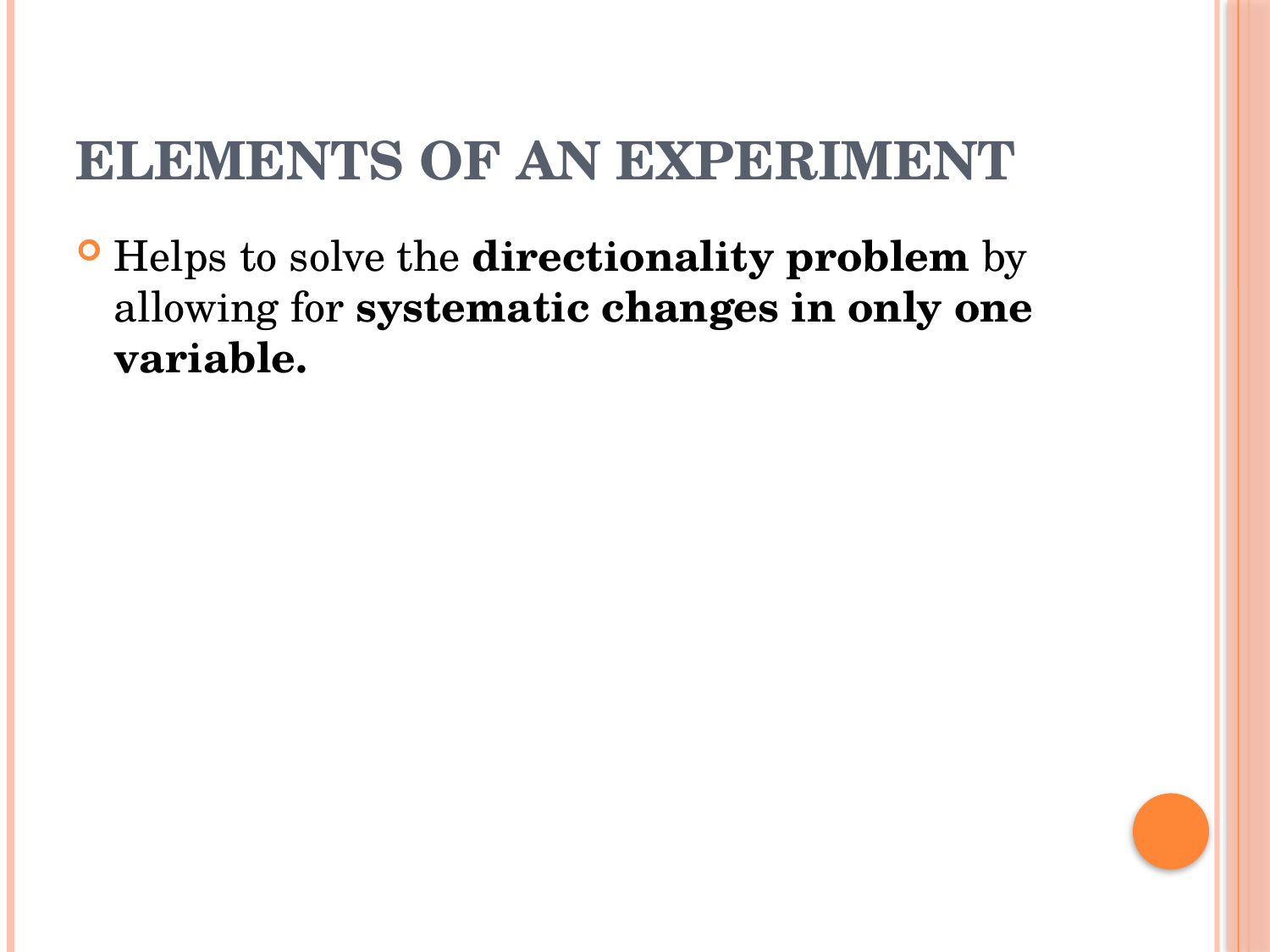

# Elements of an experiment
Helps to solve the directionality problem by allowing for systematic changes in only one variable.